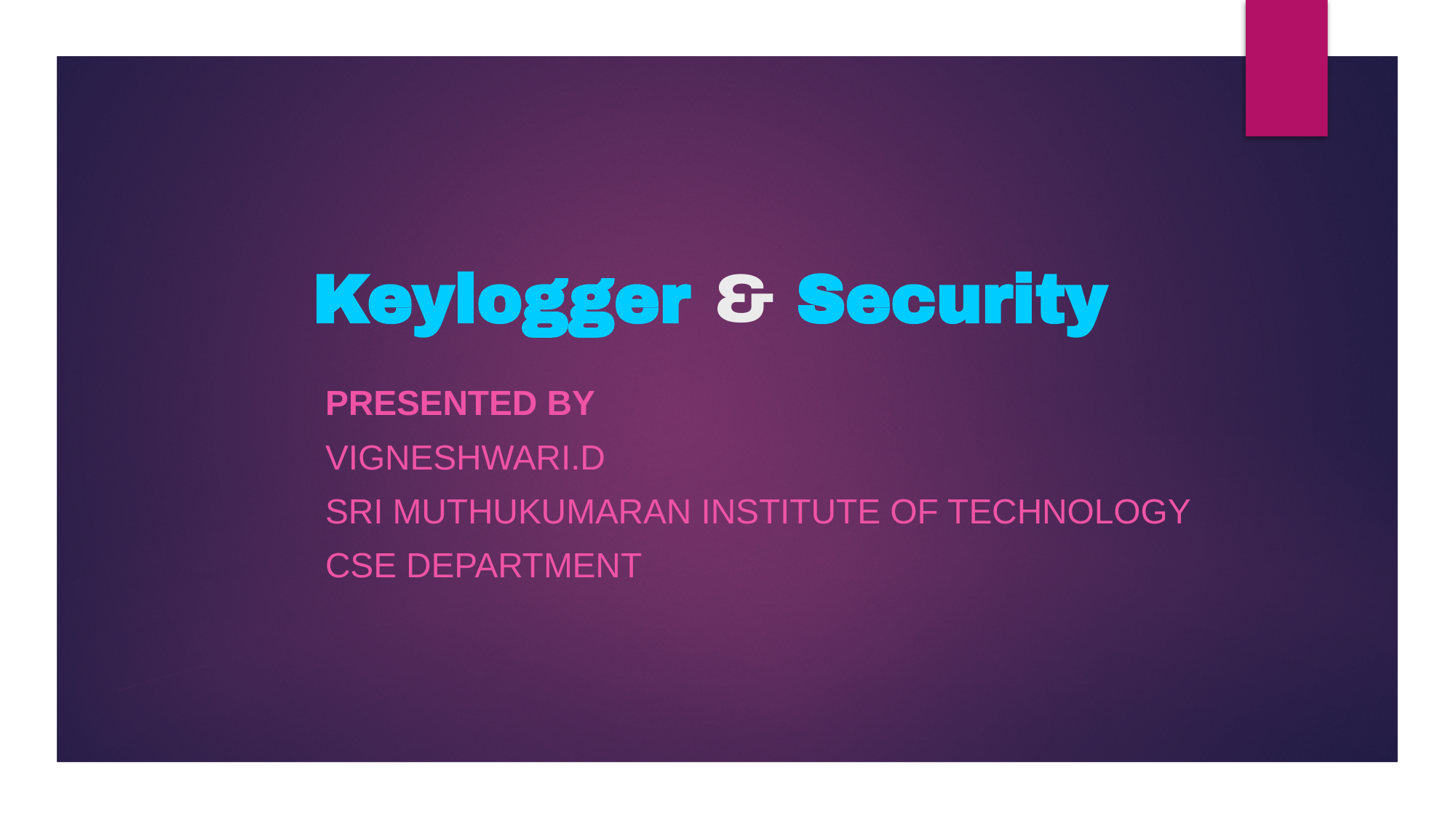

# Keylogger & Security
Presented by
Vigneshwari.d
Sri muthukumaran institute of technology
CSE Department